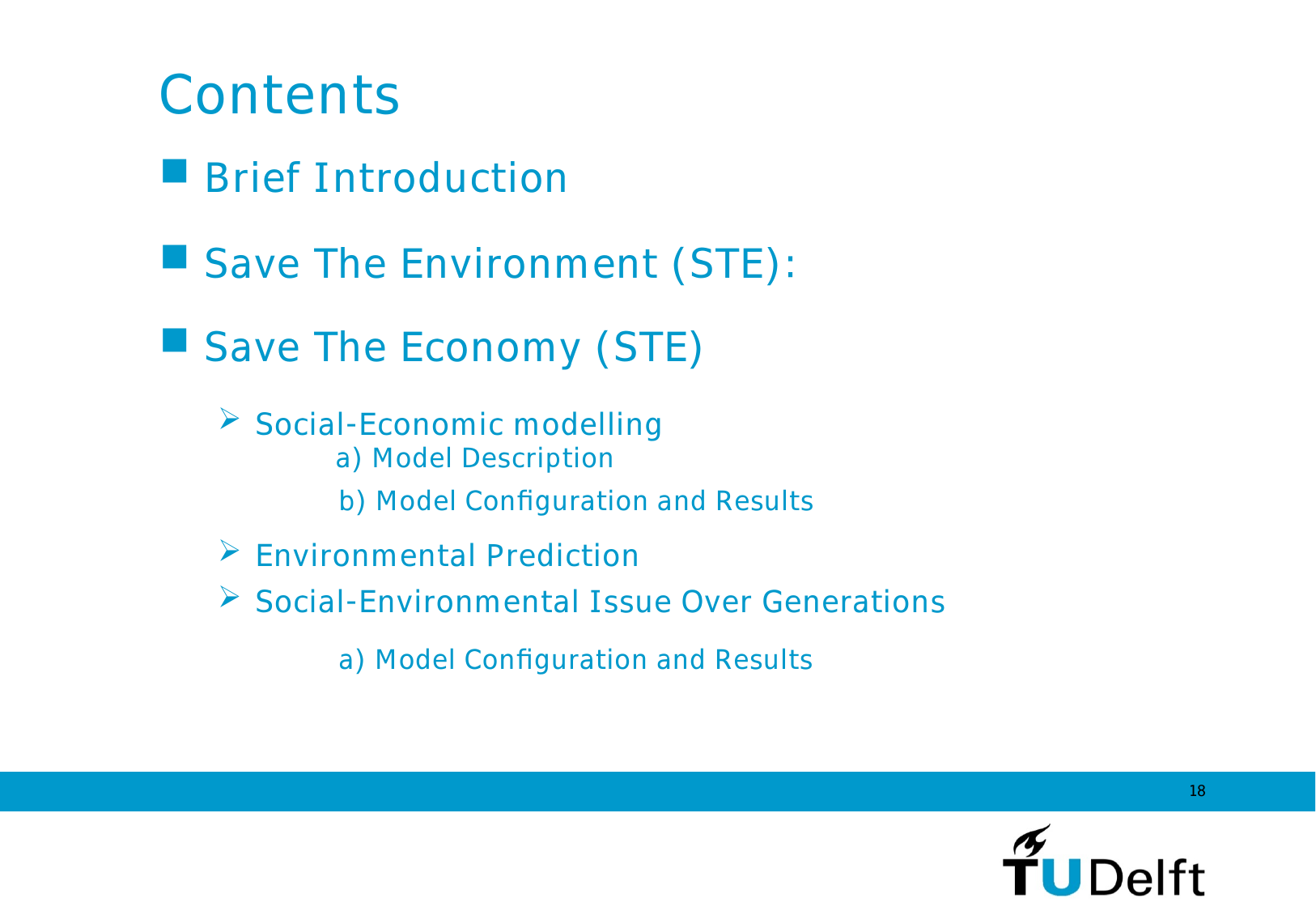

# Contents
Brief Introduction
Save The Environment (STE):

Save The Economy (STE)
Social-Economic modelling
               a) Model Description
	b) Model Configuration and Results
Environmental Prediction
Social-Environmental Issue Over Generations
	a) Model Configuration and Results
18